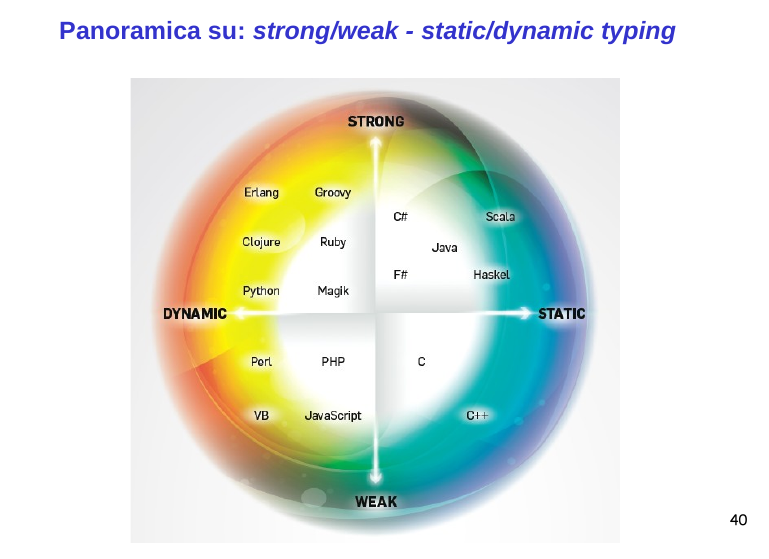

Panoramica su: strong/weak - static/dynamic typing

40